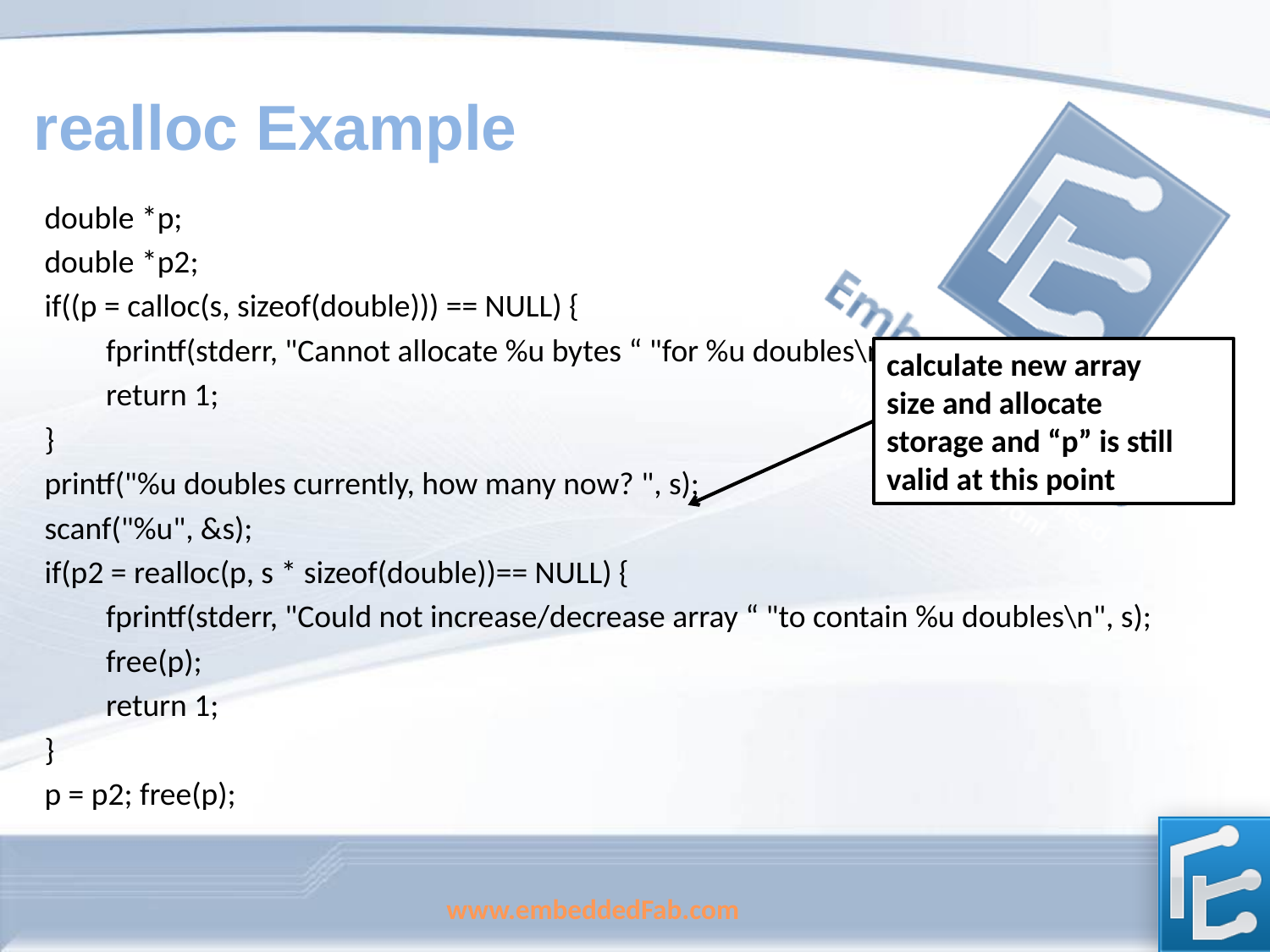

# realloc Example
double *p;
double *p2;
if((p = calloc(s, sizeof(double))) == NULL) {
fprintf(stderr, "Cannot allocate %u bytes “ "for %u doubles\n", s * sizeof(double), s);
return 1;
}
printf("%u doubles currently, how many now? ", s);
scanf("%u", &s);
if(p2 = realloc(p, s * sizeof(double))== NULL) {
fprintf(stderr, "Could not increase/decrease array “ "to contain %u doubles\n", s);
free(p);
return 1;
}
p = p2; free(p);
calculate new array
size and allocate
storage and “p” is still
valid at this point
www.embeddedFab.com
171